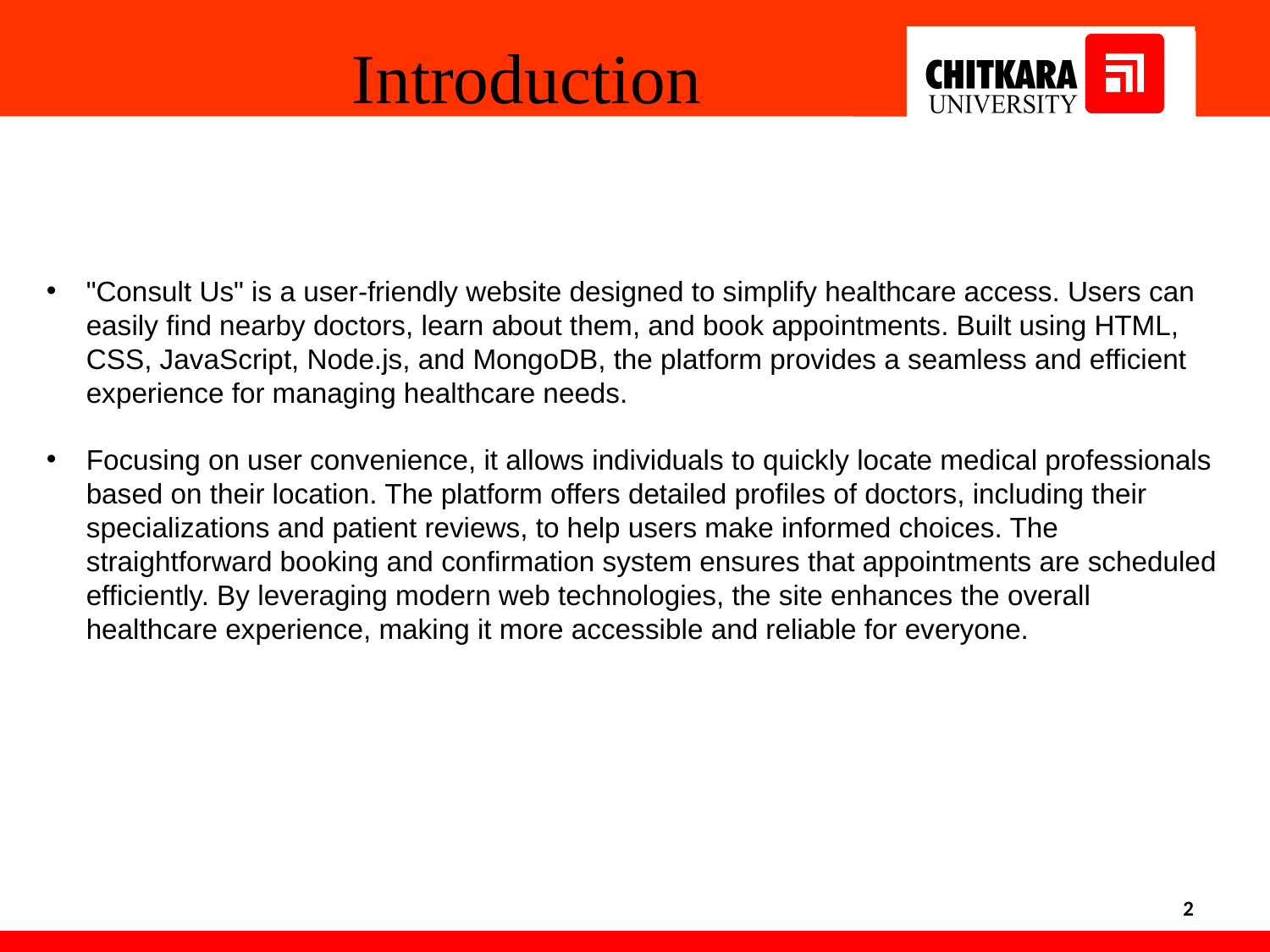

Introduction
"Consult Us" is a user-friendly website designed to simplify healthcare access. Users can easily find nearby doctors, learn about them, and book appointments. Built using HTML, CSS, JavaScript, Node.js, and MongoDB, the platform provides a seamless and efficient experience for managing healthcare needs.

Focusing on user convenience, it allows individuals to quickly locate medical professionals based on their location. The platform offers detailed profiles of doctors, including their specializations and patient reviews, to help users make informed choices. The straightforward booking and confirmation system ensures that appointments are scheduled efficiently. By leveraging modern web technologies, the site enhances the overall healthcare experience, making it more accessible and reliable for everyone.

2